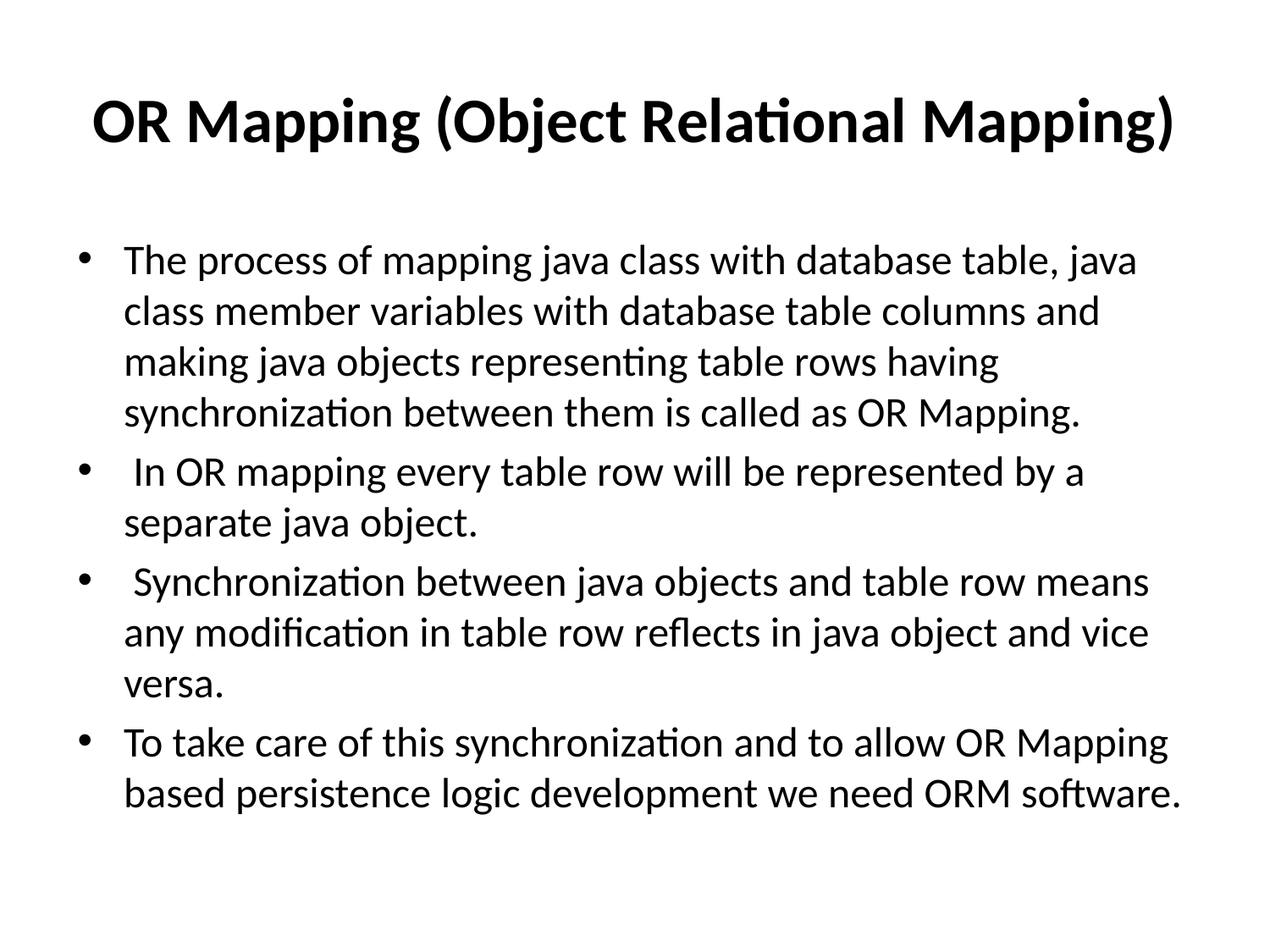

# OR Mapping (Object Relational Mapping)
The process of mapping java class with database table, java class member variables with database table columns and making java objects representing table rows having synchronization between them is called as OR Mapping.
 In OR mapping every table row will be represented by a separate java object.
 Synchronization between java objects and table row means any modification in table row reflects in java object and vice versa.
To take care of this synchronization and to allow OR Mapping based persistence logic development we need ORM software.